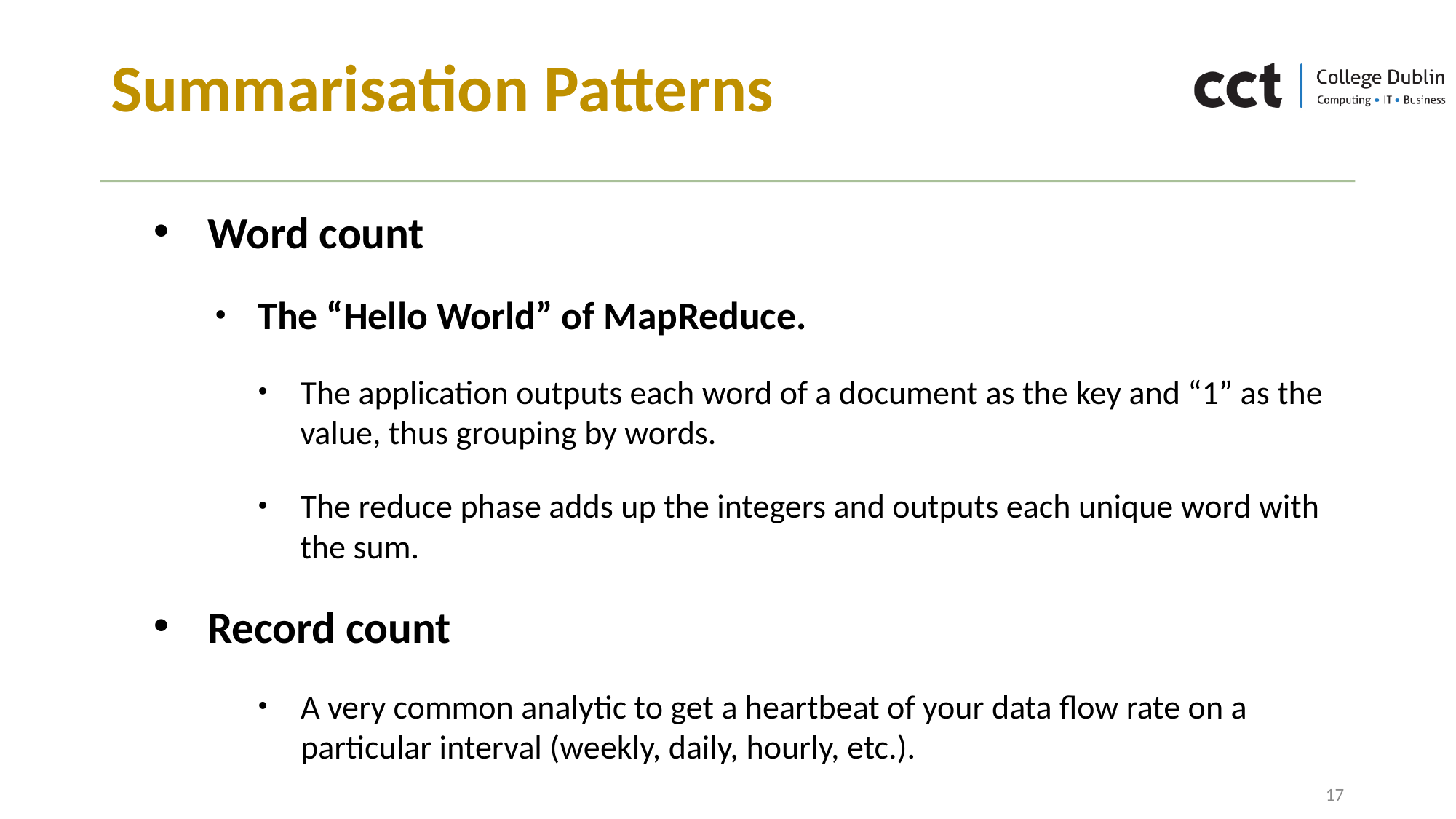

# Summarisation Patterns
Word count
The “Hello World” of MapReduce.
The application outputs each word of a document as the key and “1” as the value, thus grouping by words.
The reduce phase adds up the integers and outputs each unique word with the sum.
Record count
A very common analytic to get a heartbeat of your data flow rate on a  particular interval (weekly, daily, hourly, etc.).
17